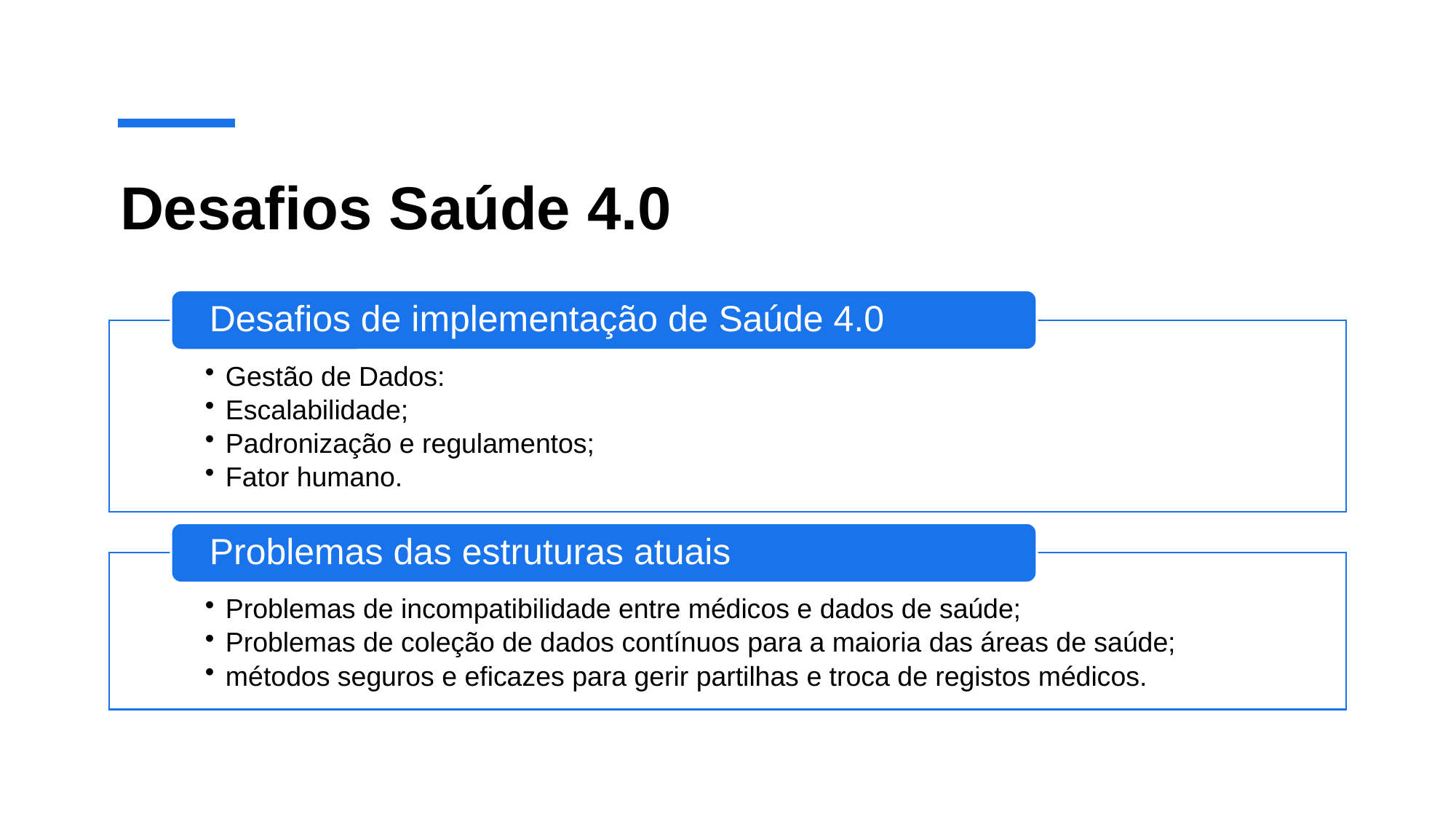

# Desafios Saúde 4.0
Gestão de Dados:
Escalabilidade;
Padronização e regulamentos;
Fator humano.
Desafios de implementação de Saúde 4.0
Problemas de incompatibilidade entre médicos e dados de saúde;
Problemas de coleção de dados contínuos para a maioria das áreas de saúde;
métodos seguros e eficazes para gerir partilhas e troca de registos médicos.
Problemas das estruturas atuais